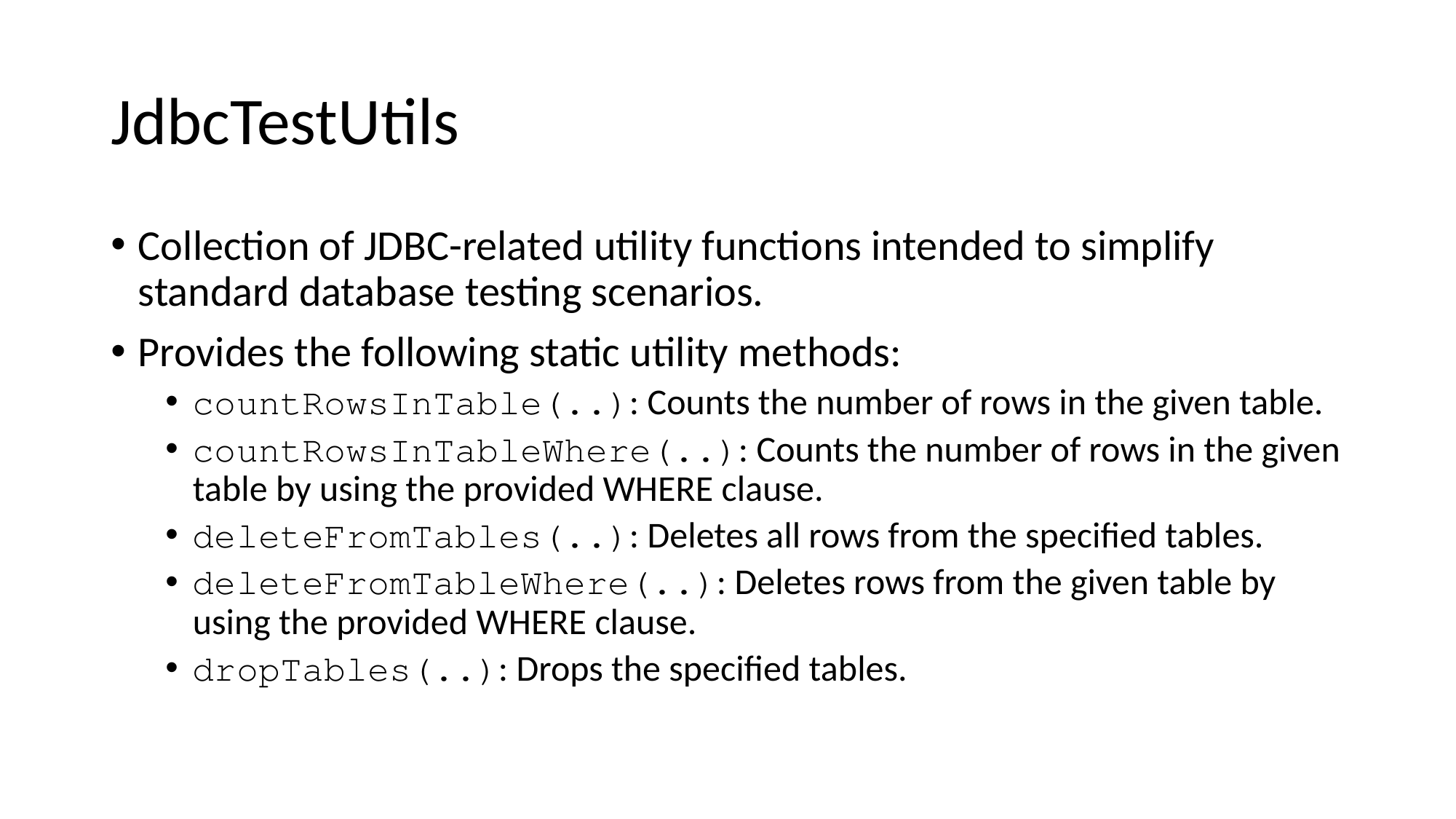

# JdbcTestUtils
Collection of JDBC-related utility functions intended to simplify standard database testing scenarios.
Provides the following static utility methods:
countRowsInTable(..): Counts the number of rows in the given table.
countRowsInTableWhere(..): Counts the number of rows in the given table by using the provided WHERE clause.
deleteFromTables(..): Deletes all rows from the specified tables.
deleteFromTableWhere(..): Deletes rows from the given table by using the provided WHERE clause.
dropTables(..): Drops the specified tables.